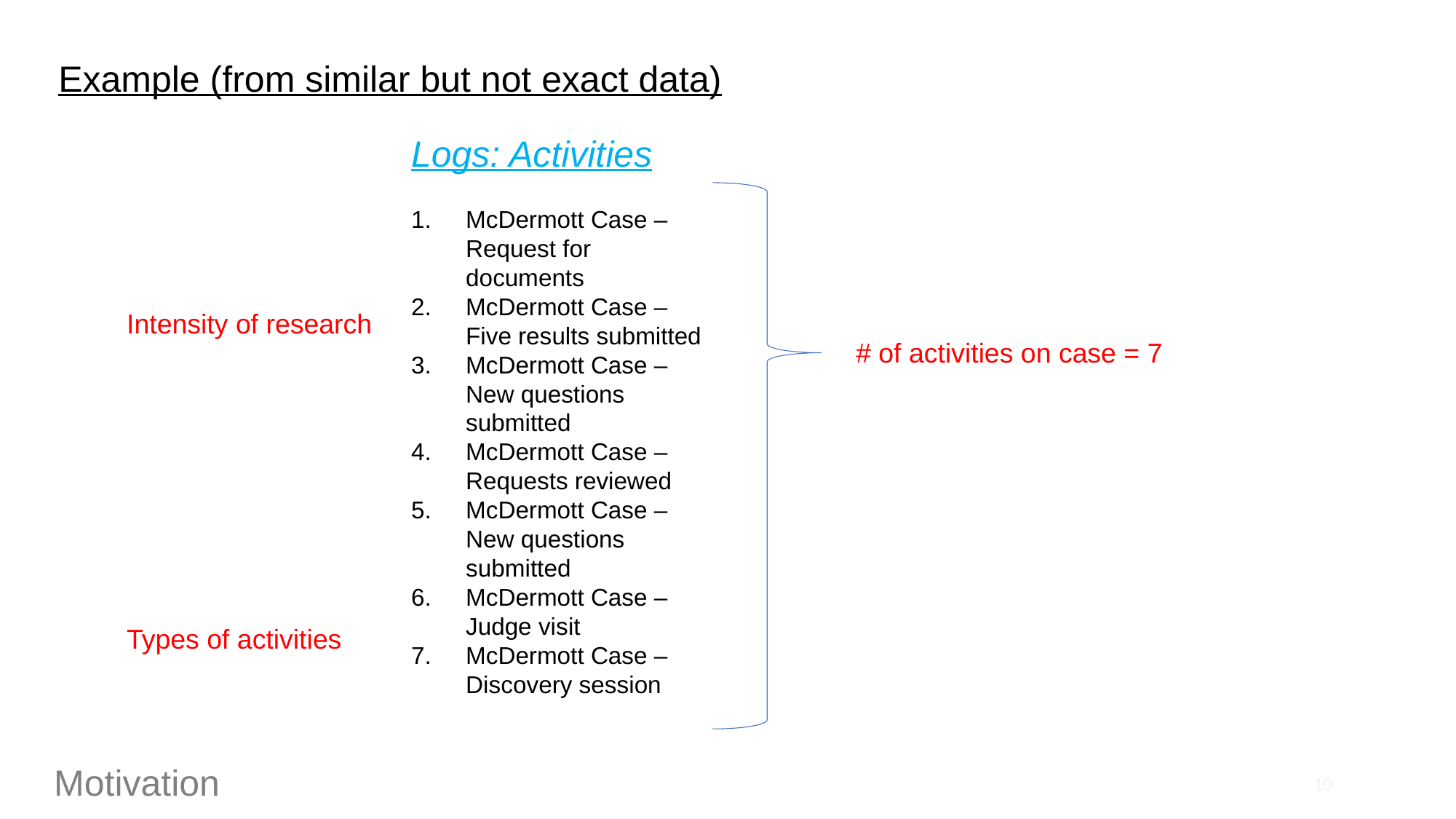

Example (from similar but not exact data)
Logs: Activities

McDermott Case – Request for documents
McDermott Case – Five results submitted
McDermott Case – New questions submitted
McDermott Case – Requests reviewed
McDermott Case – New questions submitted
McDermott Case – Judge visit
McDermott Case – Discovery session

Intensity of research
# of activities on case = 7
Types of activities

Motivation
10